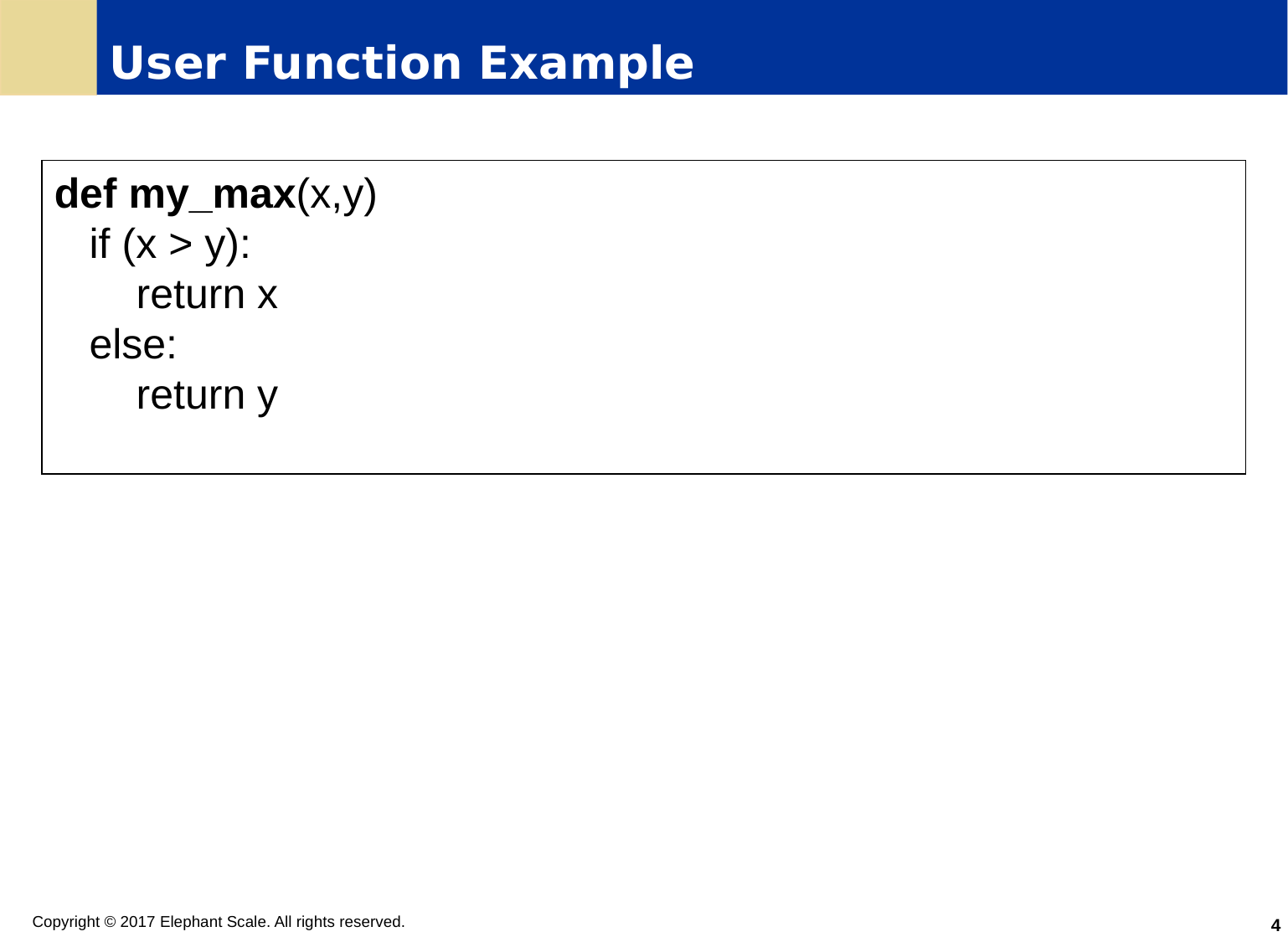

# User Function Example
def my_max(x,y)
   if (x > y):
       return x
   else:
       return y

4
Copyright © 2017 Elephant Scale. All rights reserved.